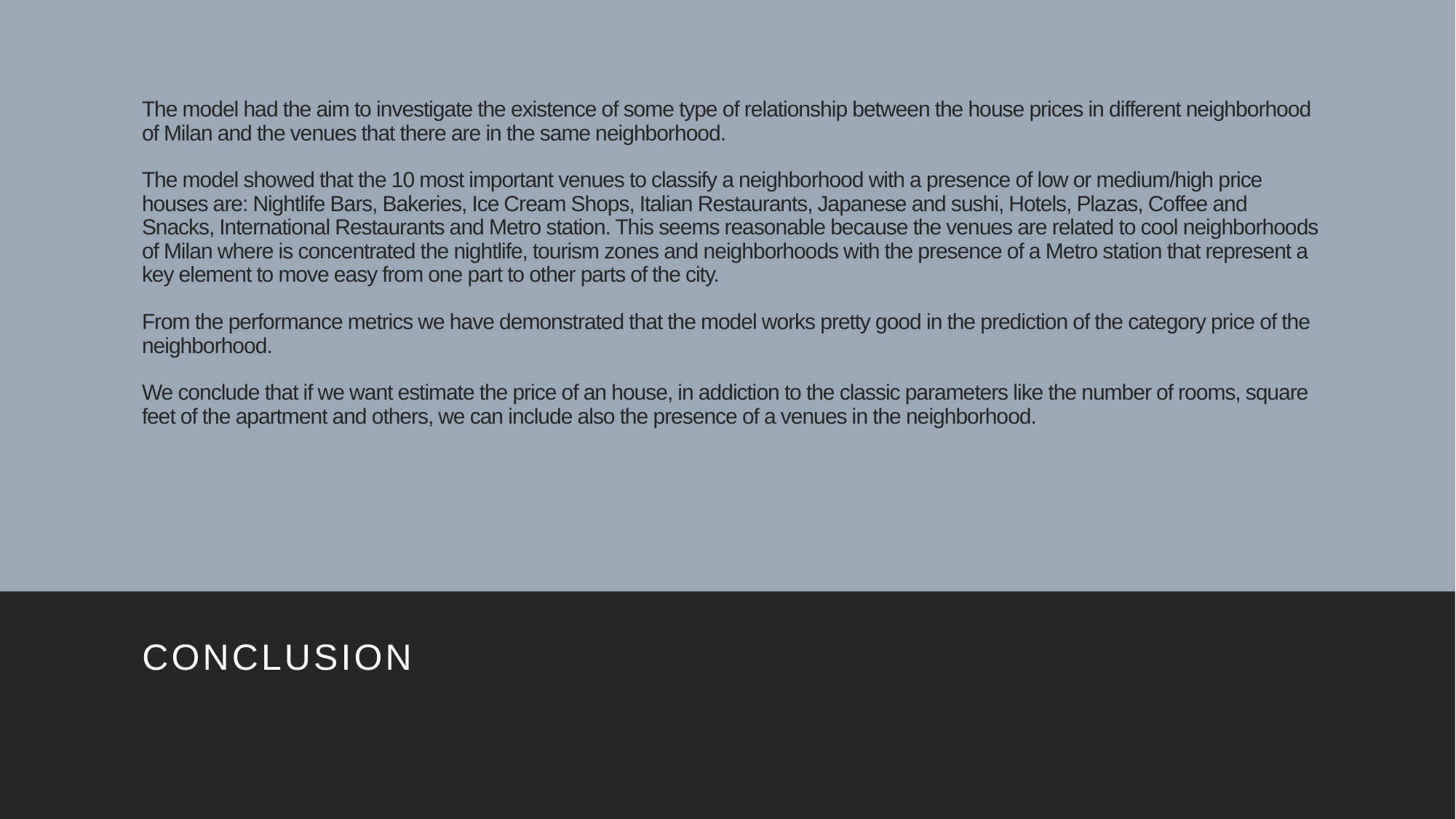

# The model had the aim to investigate the existence of some type of relationship between the house prices in different neighborhood of Milan and the venues that there are in the same neighborhood. The model showed that the 10 most important venues to classify a neighborhood with a presence of low or medium/high price houses are: Nightlife Bars, Bakeries, Ice Cream Shops, Italian Restaurants, Japanese and sushi, Hotels, Plazas, Coffee and Snacks, International Restaurants and Metro station. This seems reasonable because the venues are related to cool neighborhoods of Milan where is concentrated the nightlife, tourism zones and neighborhoods with the presence of a Metro station that represent a key element to move easy from one part to other parts of the city. From the performance metrics we have demonstrated that the model works pretty good in the prediction of the category price of the neighborhood. We conclude that if we want estimate the price of an house, in addiction to the classic parameters like the number of rooms, square feet of the apartment and others, we can include also the presence of a venues in the neighborhood.

conclusion